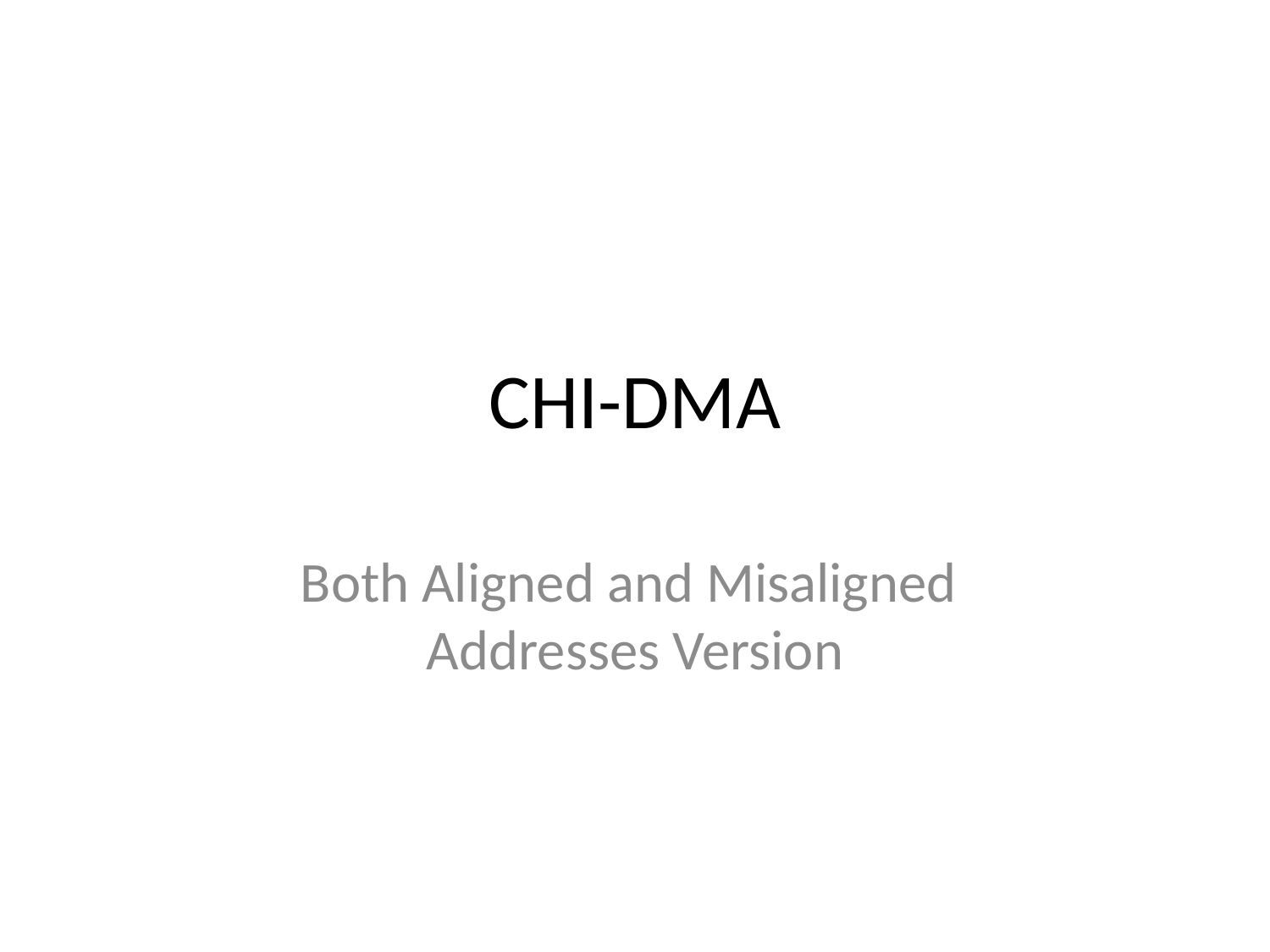

# CHI-DMA
Both Aligned and Misaligned  Addresses Version